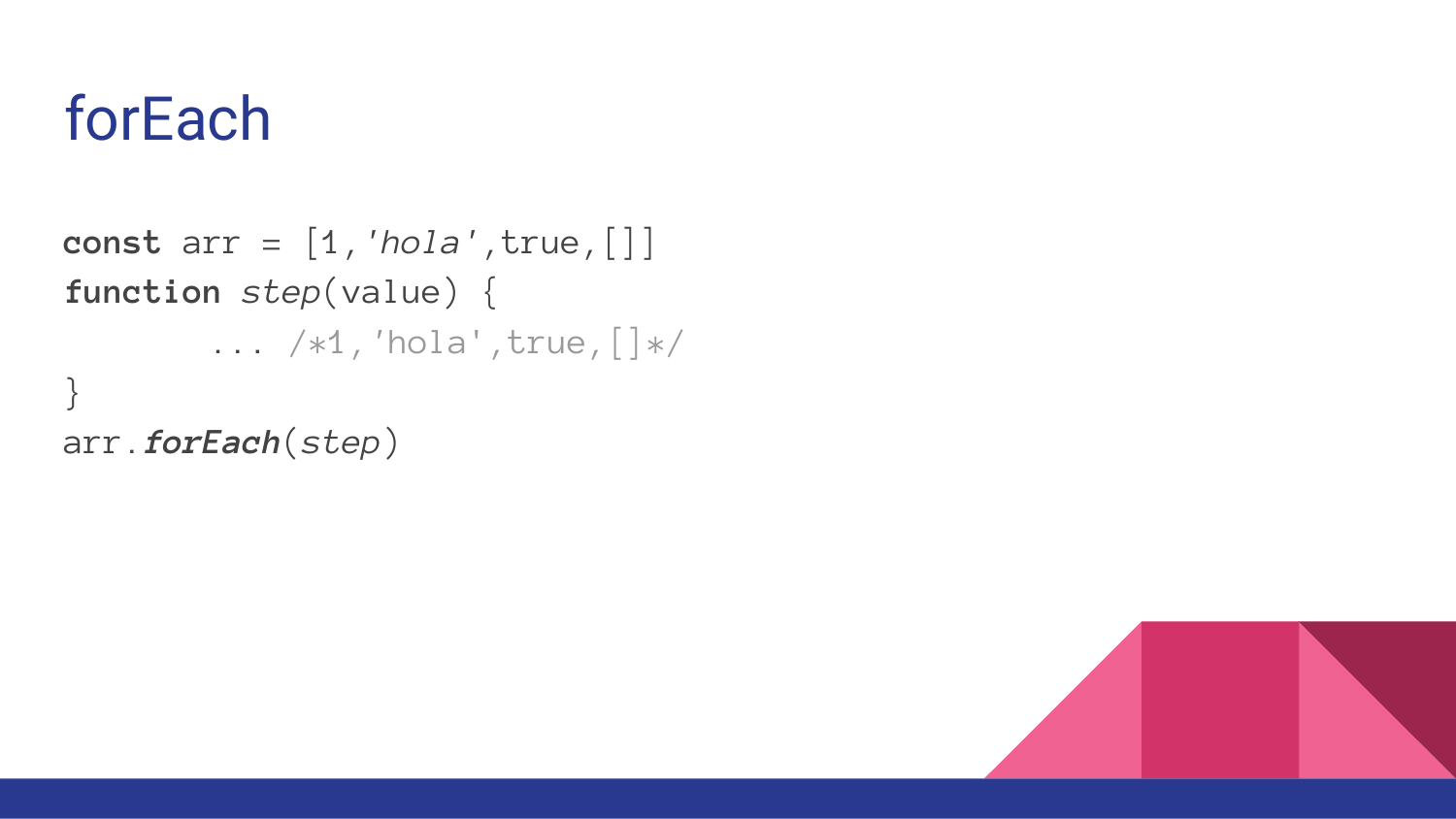

# forEach
const arr = [1,'hola',true,[]]
function step(value) {
	... /*1,'hola',true,[]*/
}
arr.forEach(step)